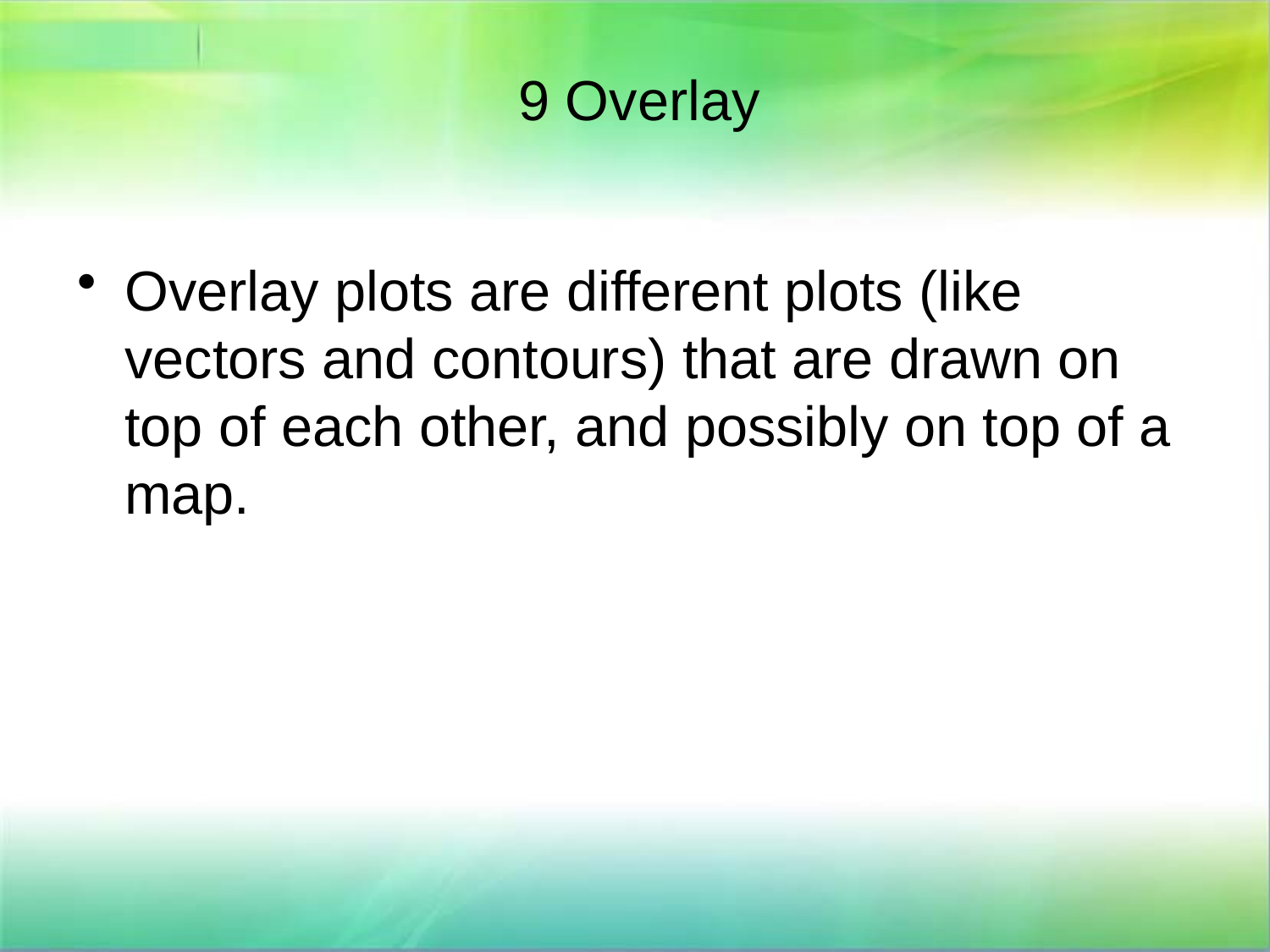

9 Overlay
Overlay plots are different plots (like vectors and contours) that are drawn on top of each other, and possibly on top of a map.